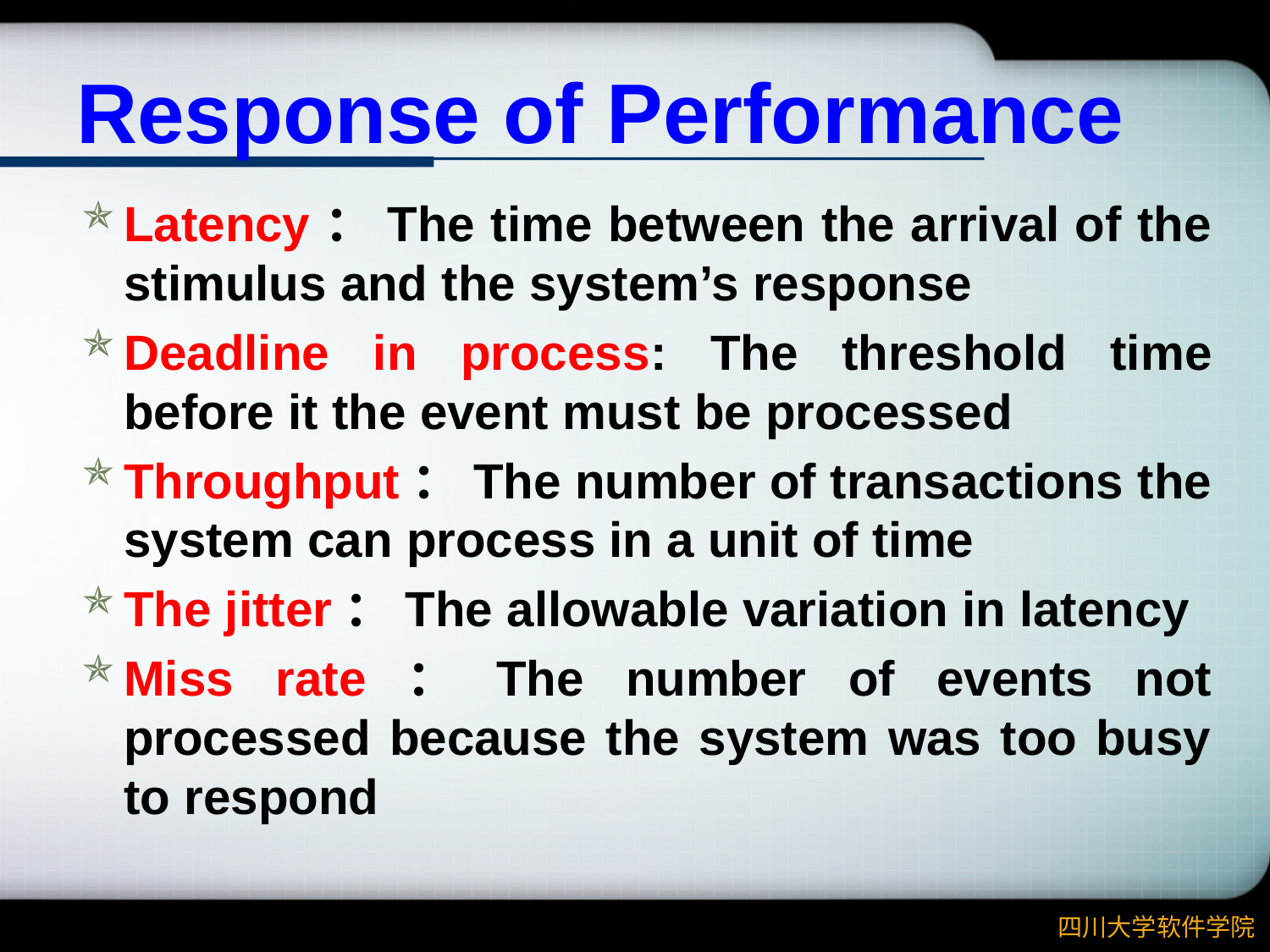

# Response of Performance
Latency：The time between the arrival of the stimulus and the system’s response
Deadline in process: The threshold time before it the event must be processed
Throughput：The number of transactions the system can process in a unit of time
The jitter：The allowable variation in latency
Miss rate：The number of events not processed because the system was too busy to respond